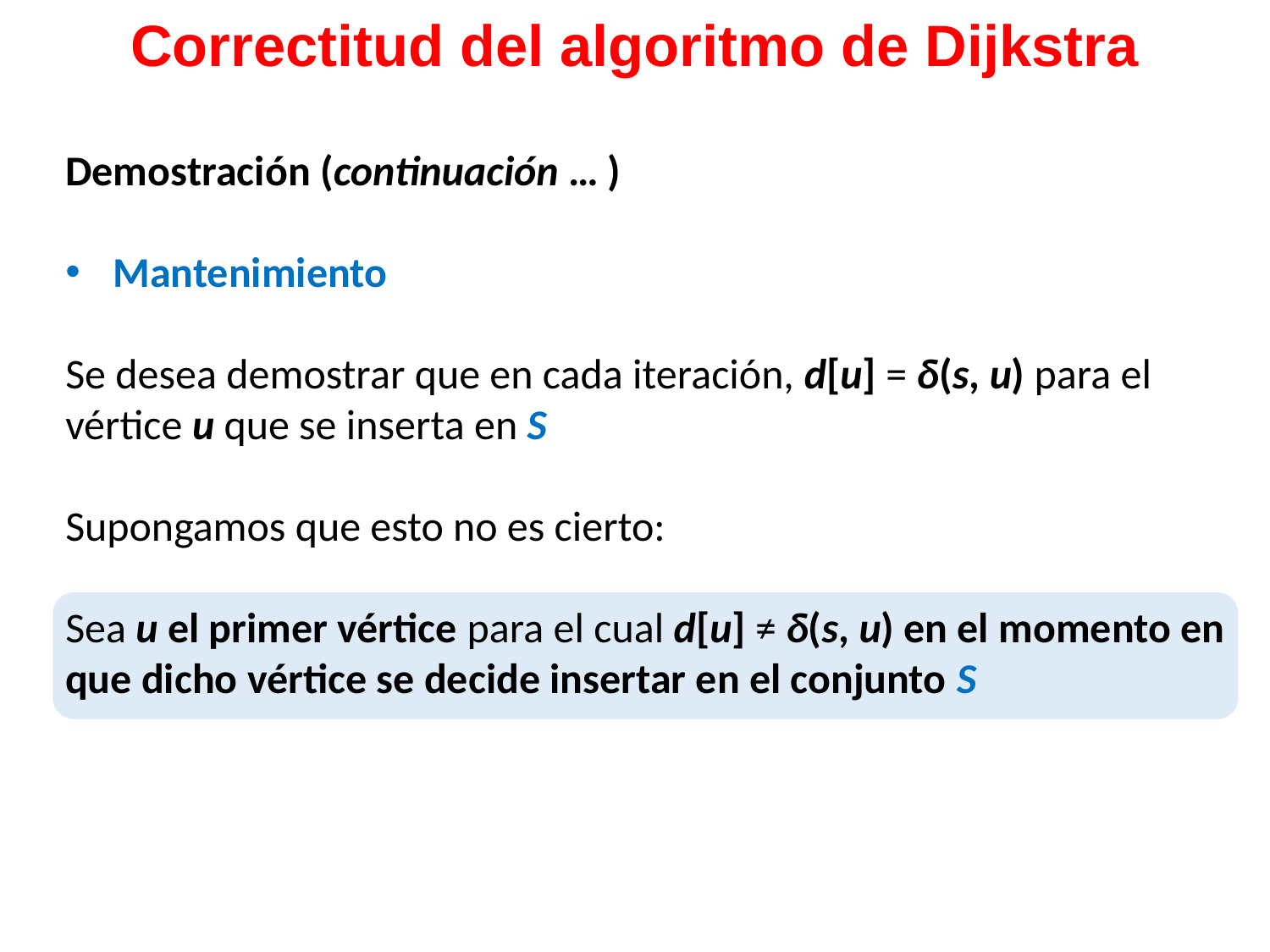

# Correctitud del algoritmo de Dijkstra
Demostración (continuación … )

Mantenimiento

Se desea demostrar que en cada iteración, d[u] = δ(s, u) para el vértice u que se inserta en S

Supongamos que esto no es cierto:

Sea u el primer vértice para el cual d[u] ≠ δ(s, u) en el momento en que dicho vértice se decide insertar en el conjunto S